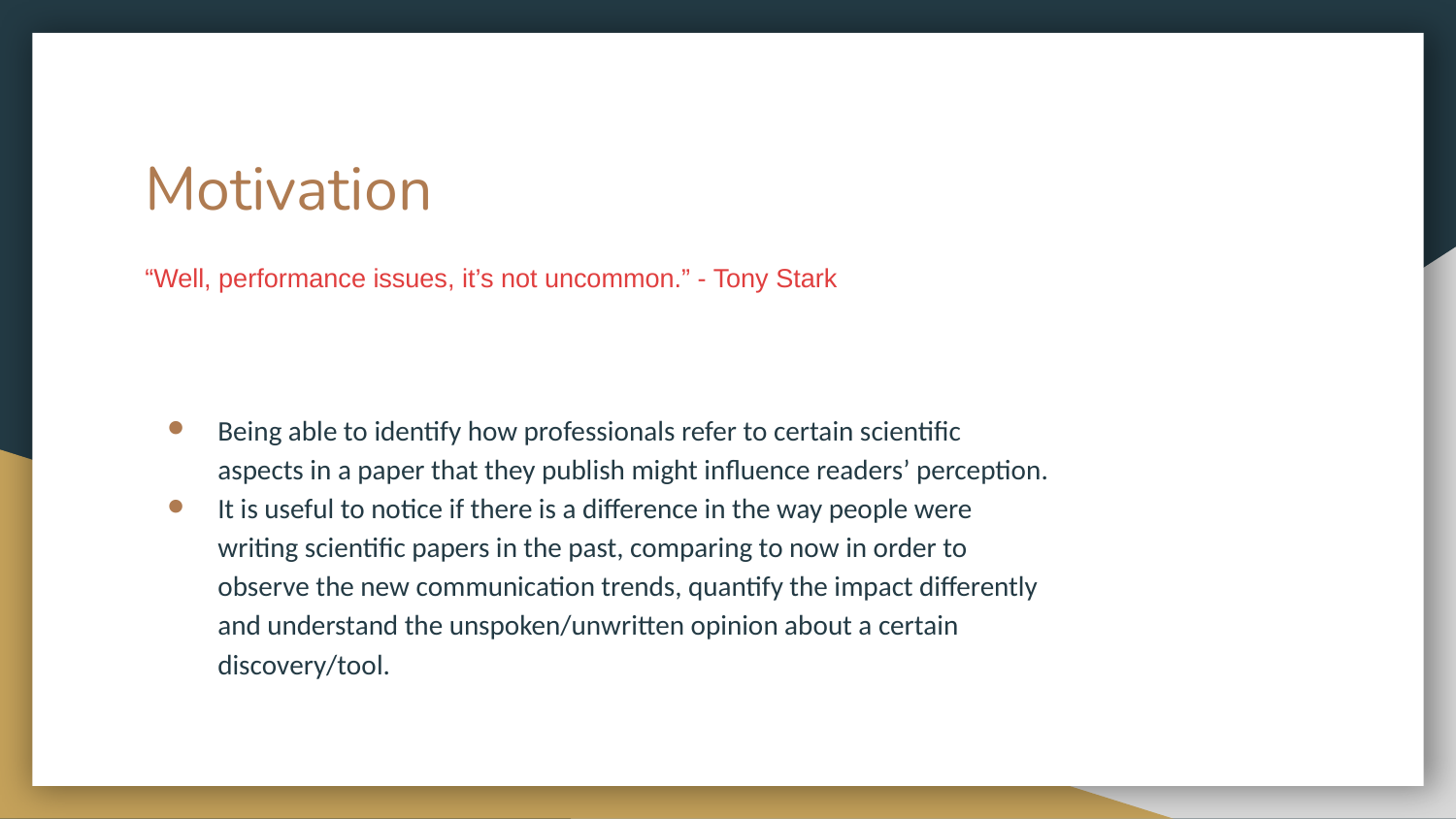

# Motivation
“Well, performance issues, it’s not uncommon.” - Tony Stark
Being able to identify how professionals refer to certain scientific aspects in a paper that they publish might influence readers’ perception.
It is useful to notice if there is a difference in the way people were writing scientific papers in the past, comparing to now in order to observe the new communication trends, quantify the impact differently and understand the unspoken/unwritten opinion about a certain discovery/tool.